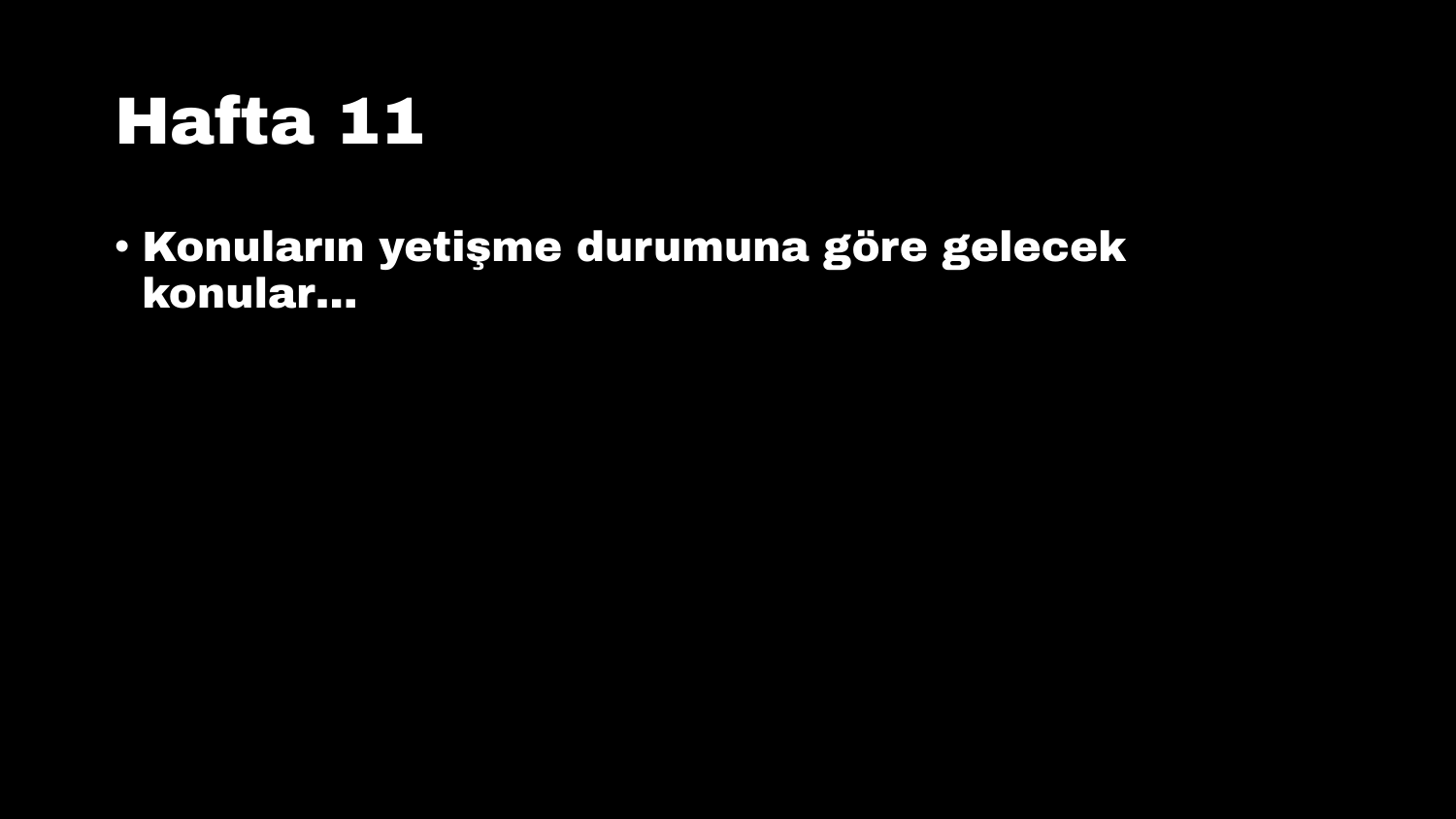

# Hafta 11
Konuların yetişme durumuna göre gelecek konular…